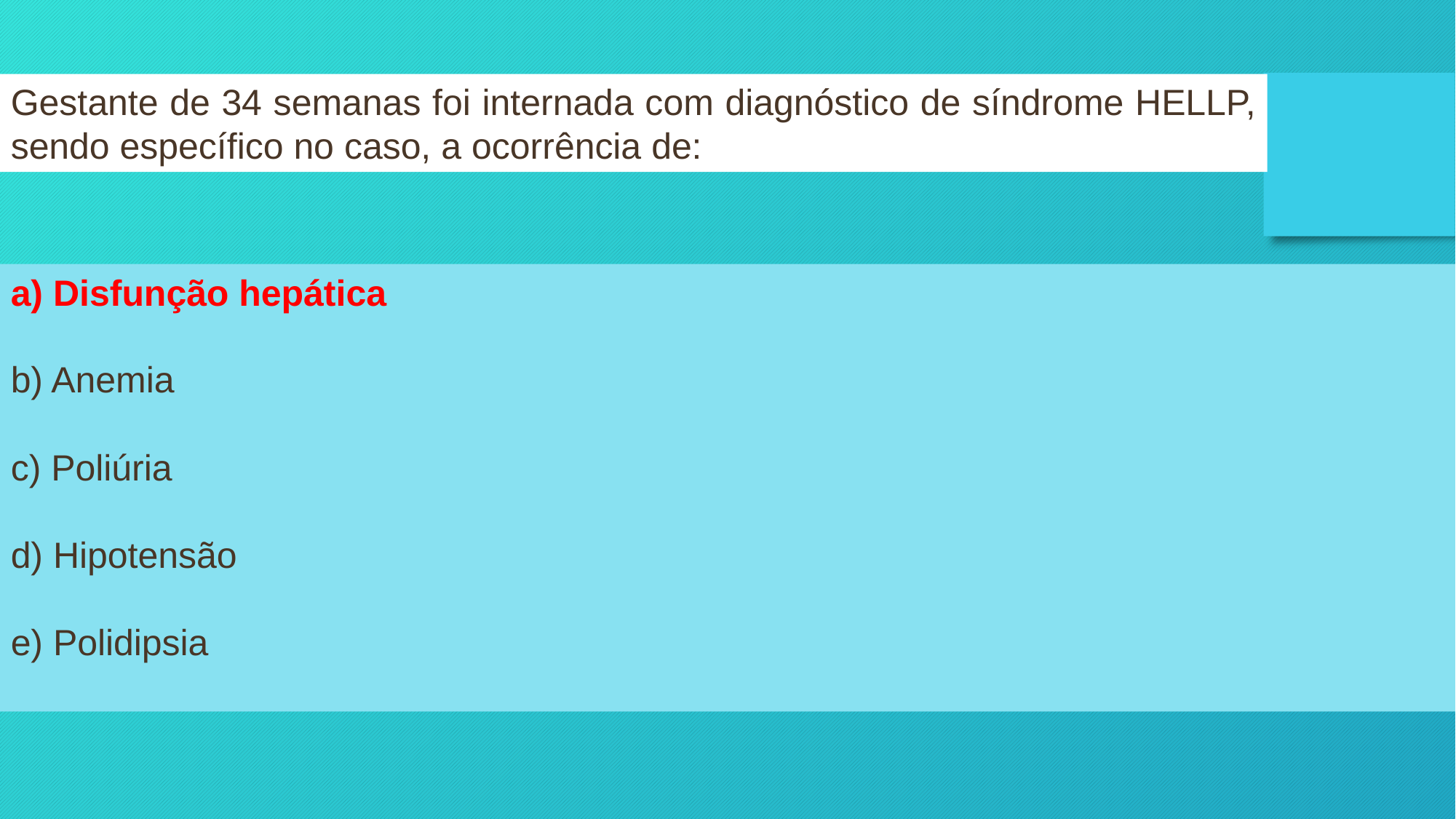

Gestante de 34 semanas foi internada com diagnóstico de síndrome HELLP, sendo específico no caso, a ocorrência de:
a) Disfunção hepática

b) Anemia

c) Poliúria

d) Hipotensão

e) Polidipsia